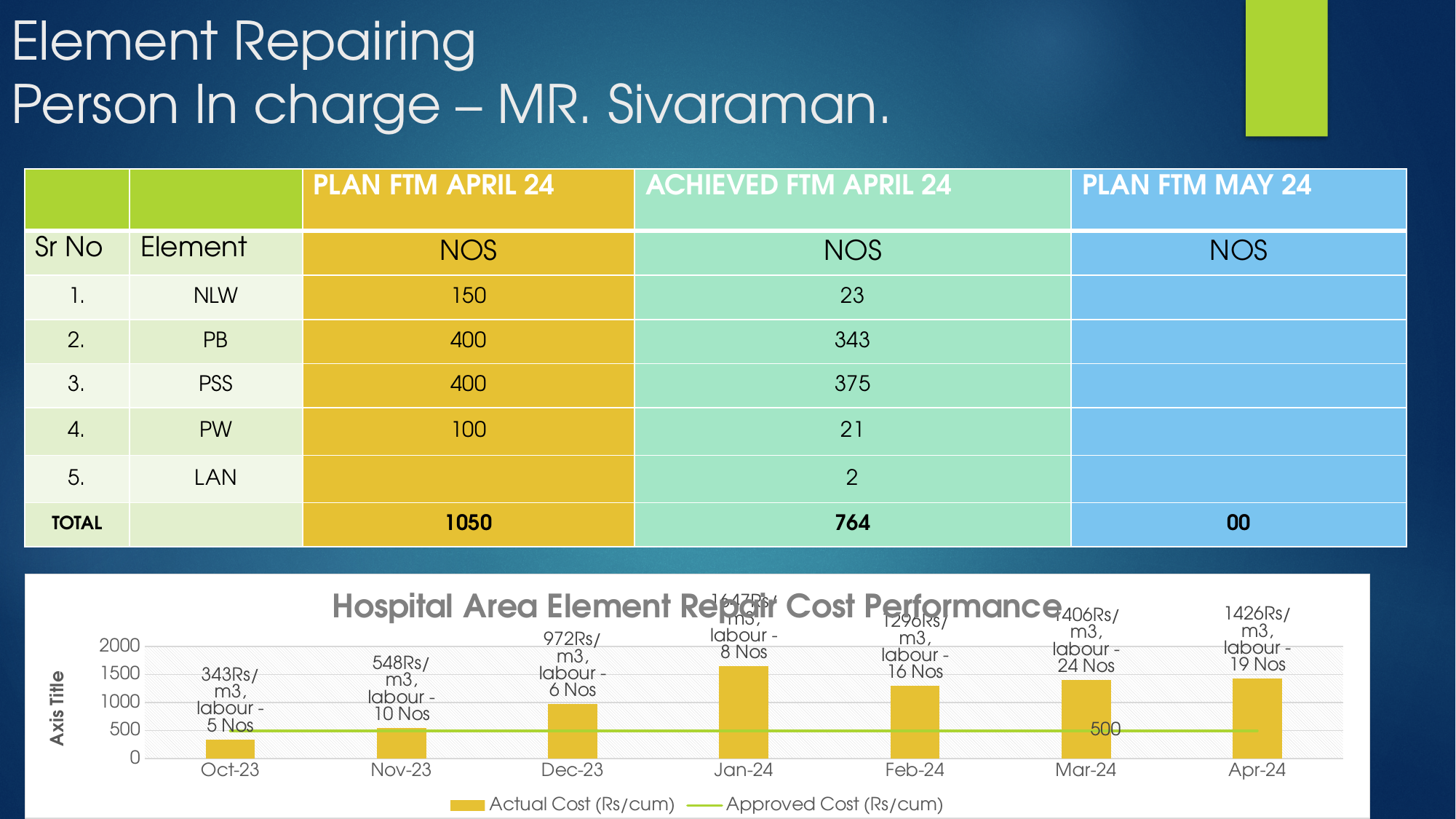

# Element Repairing Person In charge – MR. Sivaraman.
|  |  | PLAN FTM APRIL 24 | ACHIEVED FTM APRIL 24 | PLAN FTM MAY 24 |
| --- | --- | --- | --- | --- |
| Sr No | Element | NOS | NOS | NOS |
| 1. | NLW | 150 | 23 |  |
| 2. | PB | 400 | 343 |  |
| 3. | PSS | 400 | 375 |  |
| 4. | PW | 100 | 21 |  |
| 5. | LAN |  | 2 |  |
| TOTAL |  | 1050 | 764 | 00 |

### Chart: Hospital Area Element Repair Cost Performance

| Category | Actual Cost (Rs/cum) | Approved Cost (Rs/cum) |
|---|---|---|
| 45200 | 342.55948036782956 | 500.0 |
| 45231 | 548.3994103090612 | 500.0 |
| 45261 | 972.0184715237159 | 500.0 |
| 45292 | 1647.4268315752486 | 500.0 |
| 45323 | 1295.501794371375 | 500.0 |
| 45352 | 1406.1902534482215 | 500.0 |
| 45383 | 1426.0 | 500.0 |